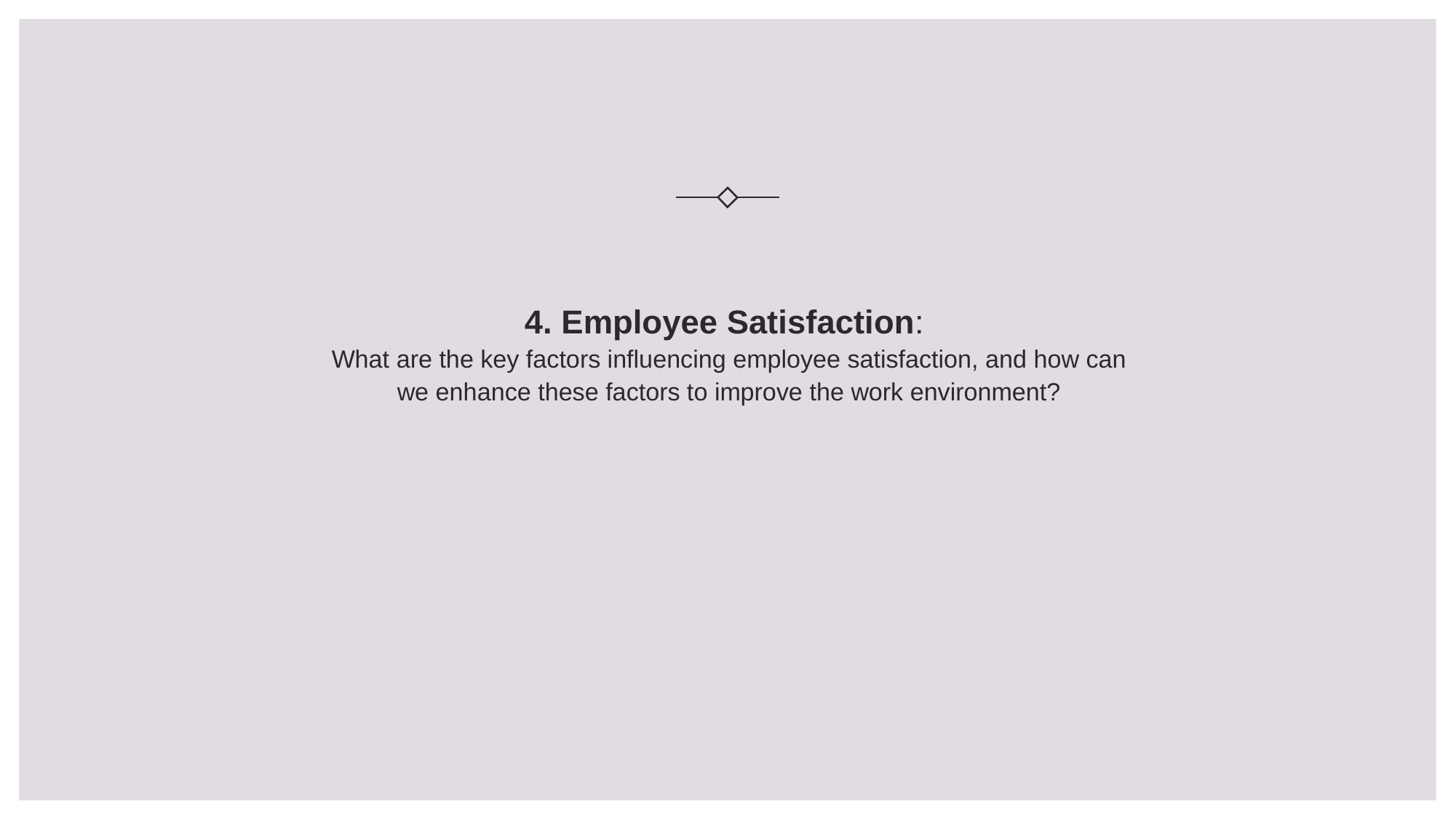

# 4. Employee Satisfaction: What are the key factors influencing employee satisfaction, and how can we enhance these factors to improve the work environment?